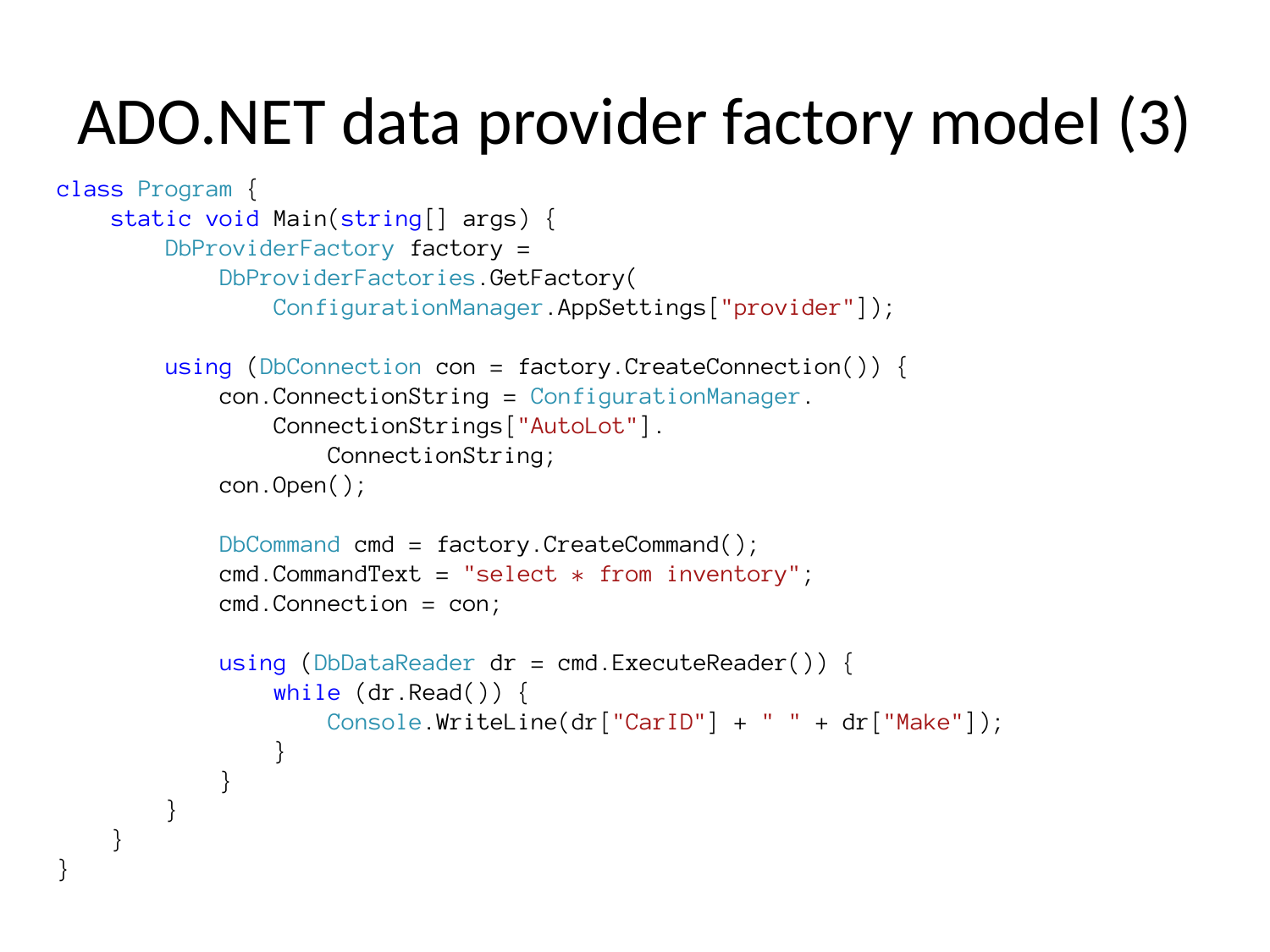

# ADO.NET data provider factory model (3)
class Program {
    static void Main(string[] args) {
        DbProviderFactory factory =
            DbProviderFactories.GetFactory(
                ConfigurationManager.AppSettings["provider"]);

        using (DbConnection con = factory.CreateConnection()) {
            con.ConnectionString = ConfigurationManager.
                ConnectionStrings["AutoLot"].
                    ConnectionString;
            con.Open();

            DbCommand cmd = factory.CreateCommand();
            cmd.CommandText = "select * from inventory";
            cmd.Connection = con;

            using (DbDataReader dr = cmd.ExecuteReader()) {
                while (dr.Read()) {
                    Console.WriteLine(dr["CarID"] + " " + dr["Make"]);
                }
            }
        }
    }
}